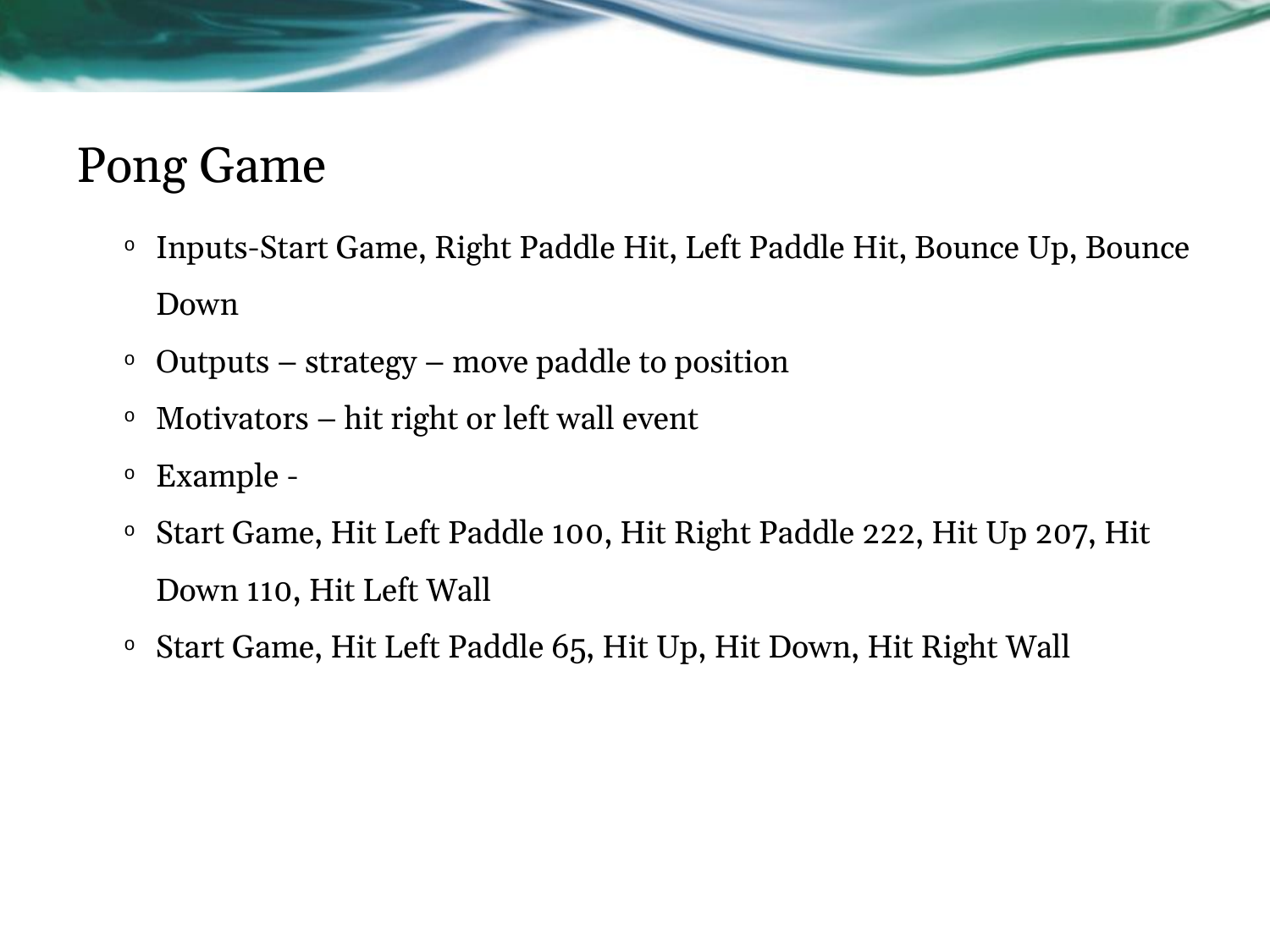

# Pong Game
Inputs-Start Game, Right Paddle Hit, Left Paddle Hit, Bounce Up, Bounce Down
Outputs – strategy – move paddle to position
Motivators – hit right or left wall event
Example -
Start Game, Hit Left Paddle 100, Hit Right Paddle 222, Hit Up 207, Hit Down 110, Hit Left Wall
Start Game, Hit Left Paddle 65, Hit Up, Hit Down, Hit Right Wall